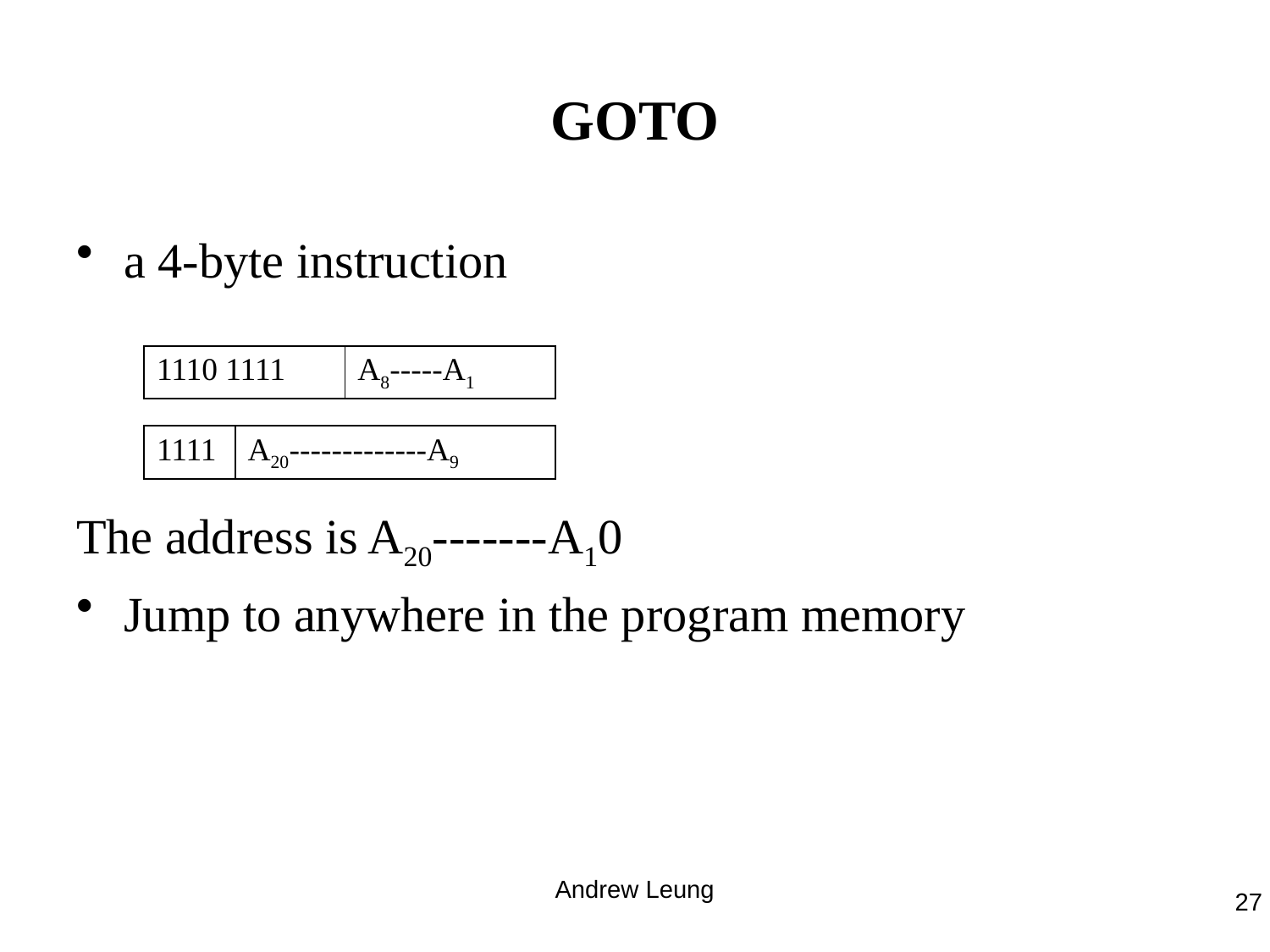

# GOTO
a 4-byte instruction

The address is A20-------A10
Jump to anywhere in the program memory
| 1110 1111 | A8-----A1 |
| --- | --- |
| 1111 | A20-------------A9 |
| --- | --- |
Andrew Leung
27